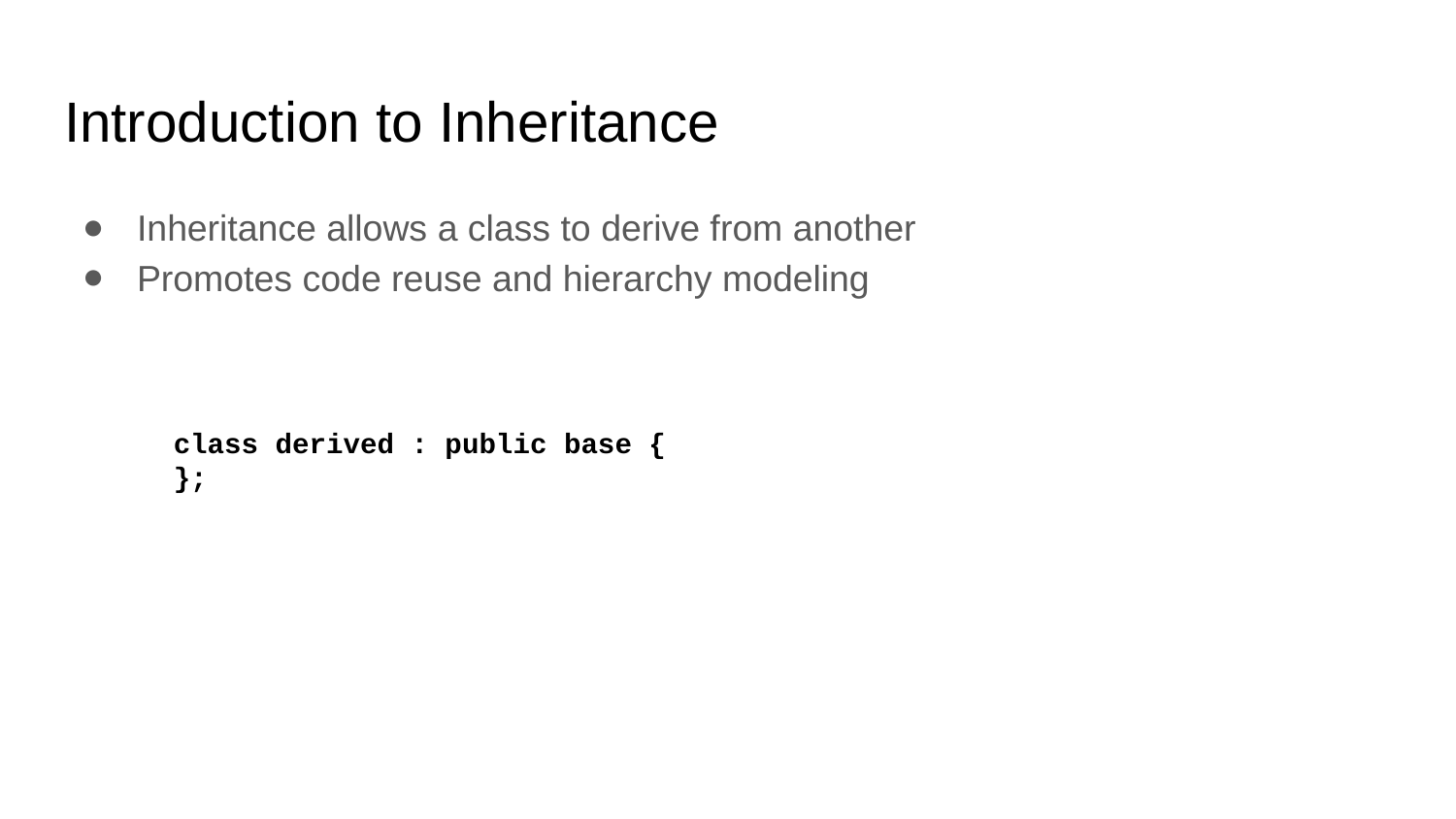

# Introduction to Inheritance
Inheritance allows a class to derive from another
Promotes code reuse and hierarchy modeling

class derived : public base {
};